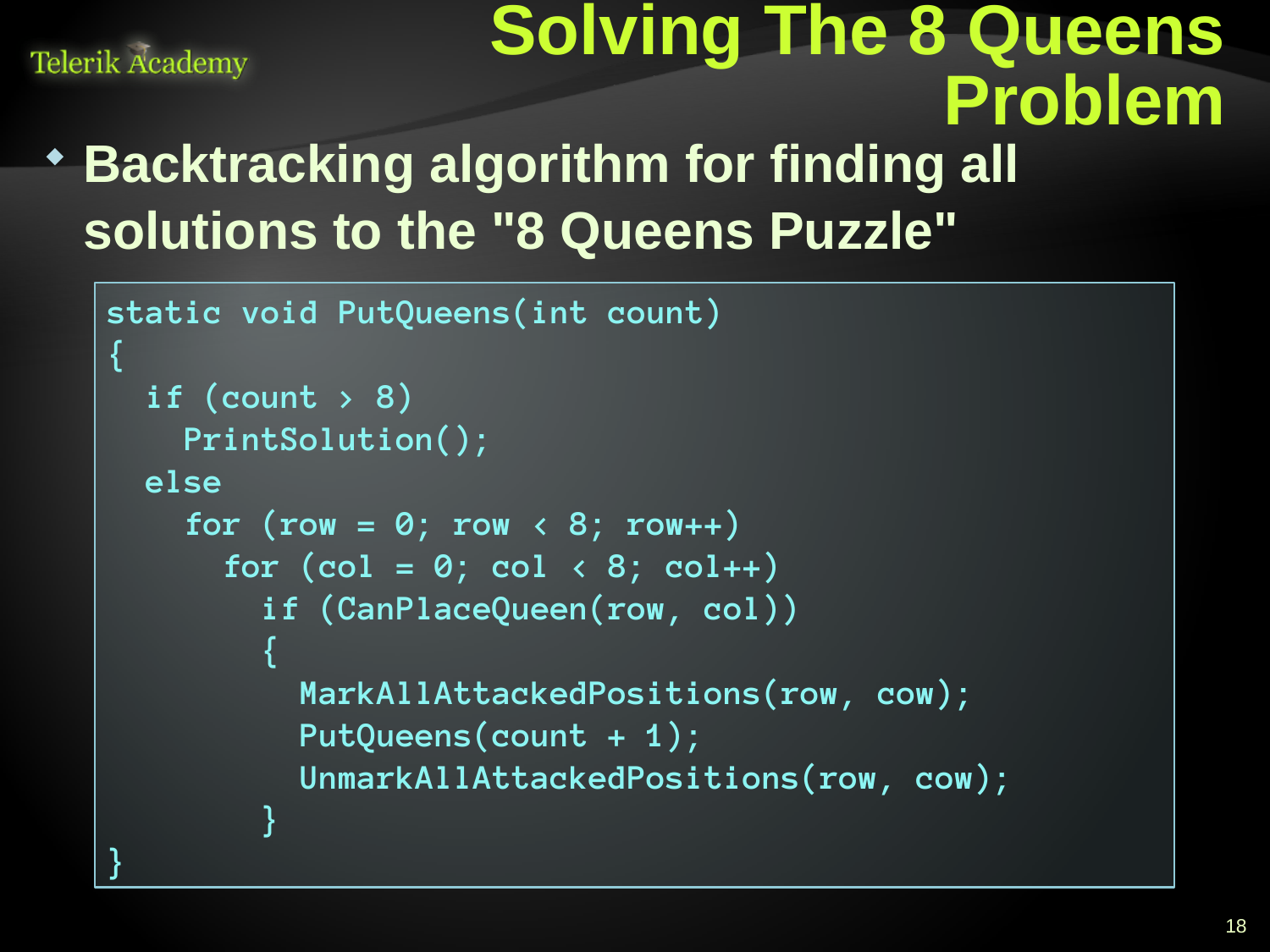

# Solving The 8 Queens Problem
Backtracking algorithm for finding all solutions to the "8 Queens Puzzle"
static void PutQueens(int count)
{
  if (count > 8)
    PrintSolution();
  else
    for (row = 0; row < 8; row++)
      for (col = 0; col < 8; col++)
        if (CanPlaceQueen(row, col))
        {
          MarkAllAttackedPositions(row, cow);
          PutQueens(count + 1);
          UnmarkAllAttackedPositions(row, cow);
        }
}
18